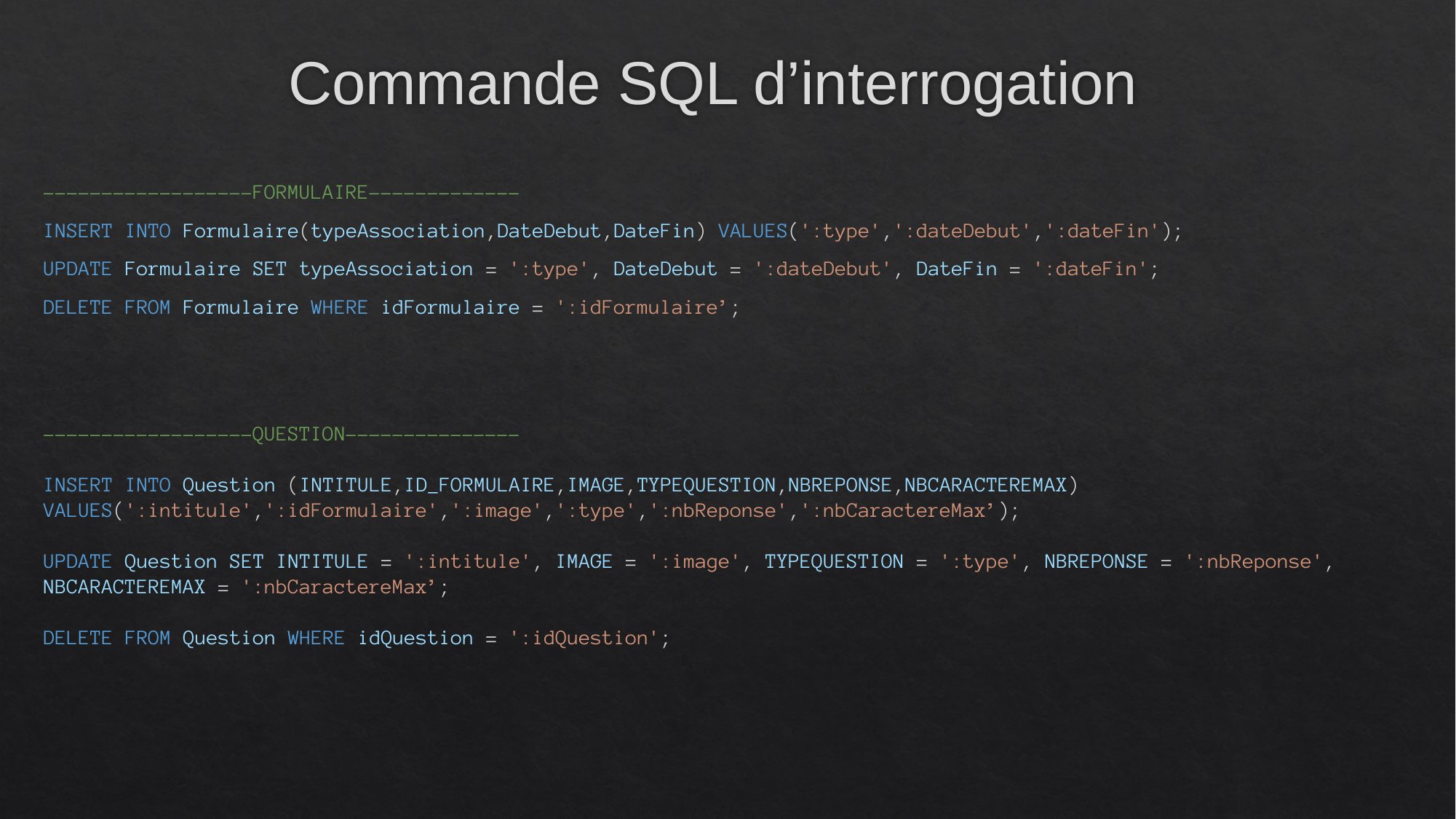

# Commande SQL d’interrogation
------------------FORMULAIRE-------------
INSERT INTO Formulaire(typeAssociation,DateDebut,DateFin) VALUES(':type',':dateDebut',':dateFin');
UPDATE Formulaire SET typeAssociation = ':type', DateDebut = ':dateDebut', DateFin = ':dateFin';
DELETE FROM Formulaire WHERE idFormulaire = ':idFormulaire’;

------------------QUESTION---------------

INSERT INTO Question (INTITULE,ID_FORMULAIRE,IMAGE,TYPEQUESTION,NBREPONSE,NBCARACTEREMAX) VALUES(':intitule',':idFormulaire',':image',':type',':nbReponse',':nbCaractereMax’);

UPDATE Question SET INTITULE = ':intitule', IMAGE = ':image', TYPEQUESTION = ':type', NBREPONSE = ':nbReponse', NBCARACTEREMAX = ':nbCaractereMax’;

DELETE FROM Question WHERE idQuestion = ':idQuestion';